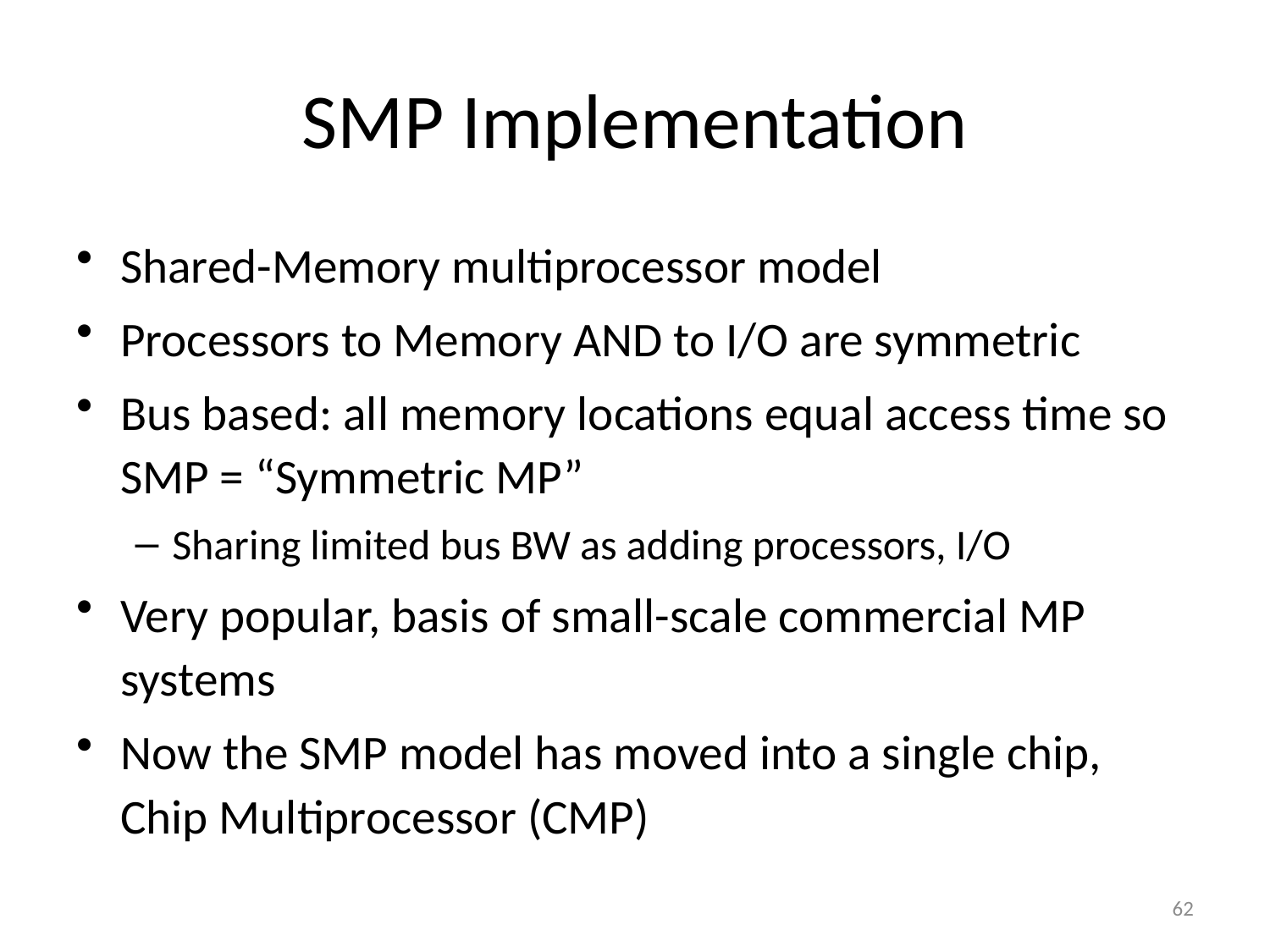

# SMP Implementation
Shared-Memory multiprocessor model
Processors to Memory AND to I/O are symmetric
Bus based: all memory locations equal access time so SMP = “Symmetric MP”
Sharing limited bus BW as adding processors, I/O
Very popular, basis of small-scale commercial MP systems
Now the SMP model has moved into a single chip, Chip Multiprocessor (CMP)

62